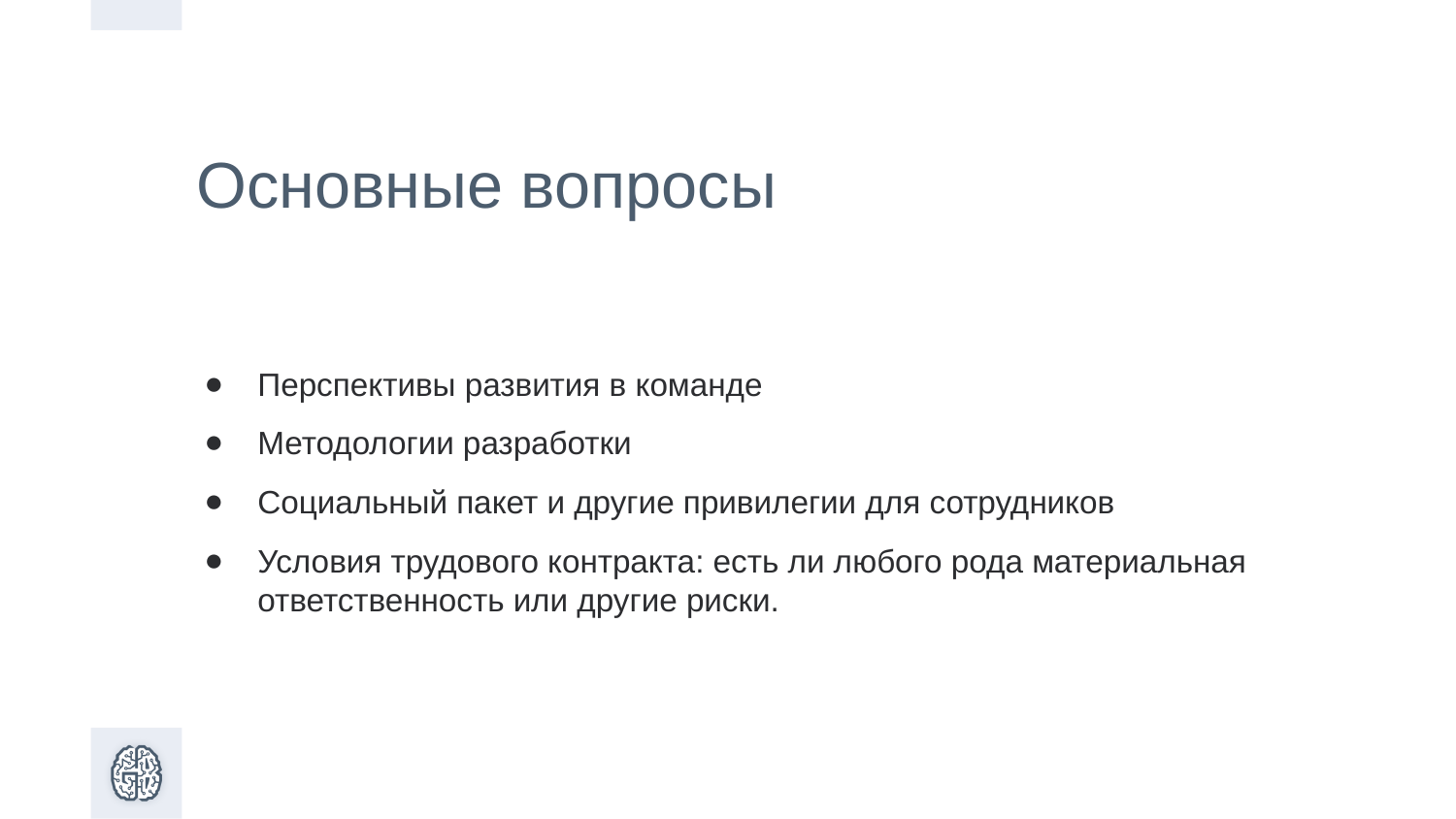

Основные вопросы
Перспективы развития в команде
Методологии разработки
Социальный пакет и другие привилегии для сотрудников
Условия трудового контракта: есть ли любого рода материальная ответственность или другие риски.